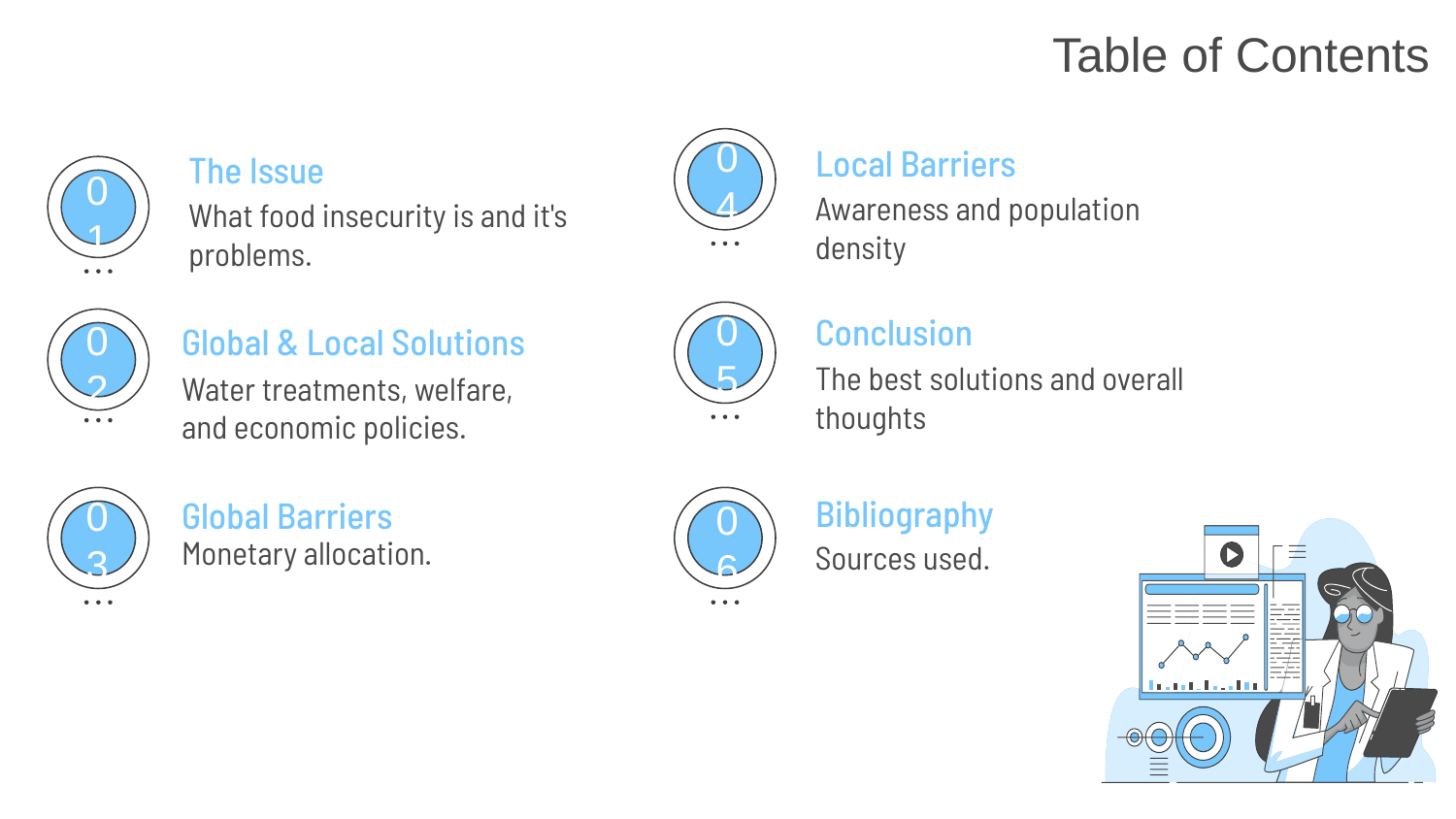

# Table of Contents
Local Barriers
The Issue

04

Awareness and population density
What food insecurity is and it's problems.
01
Conclusion
Global & Local Solutions

05
02
The best solutions and overall thoughts
Water treatments, welfare, and economic policies.

Bibliography
Global Barriers

03
06

Monetary allocation.
Sources used.
04